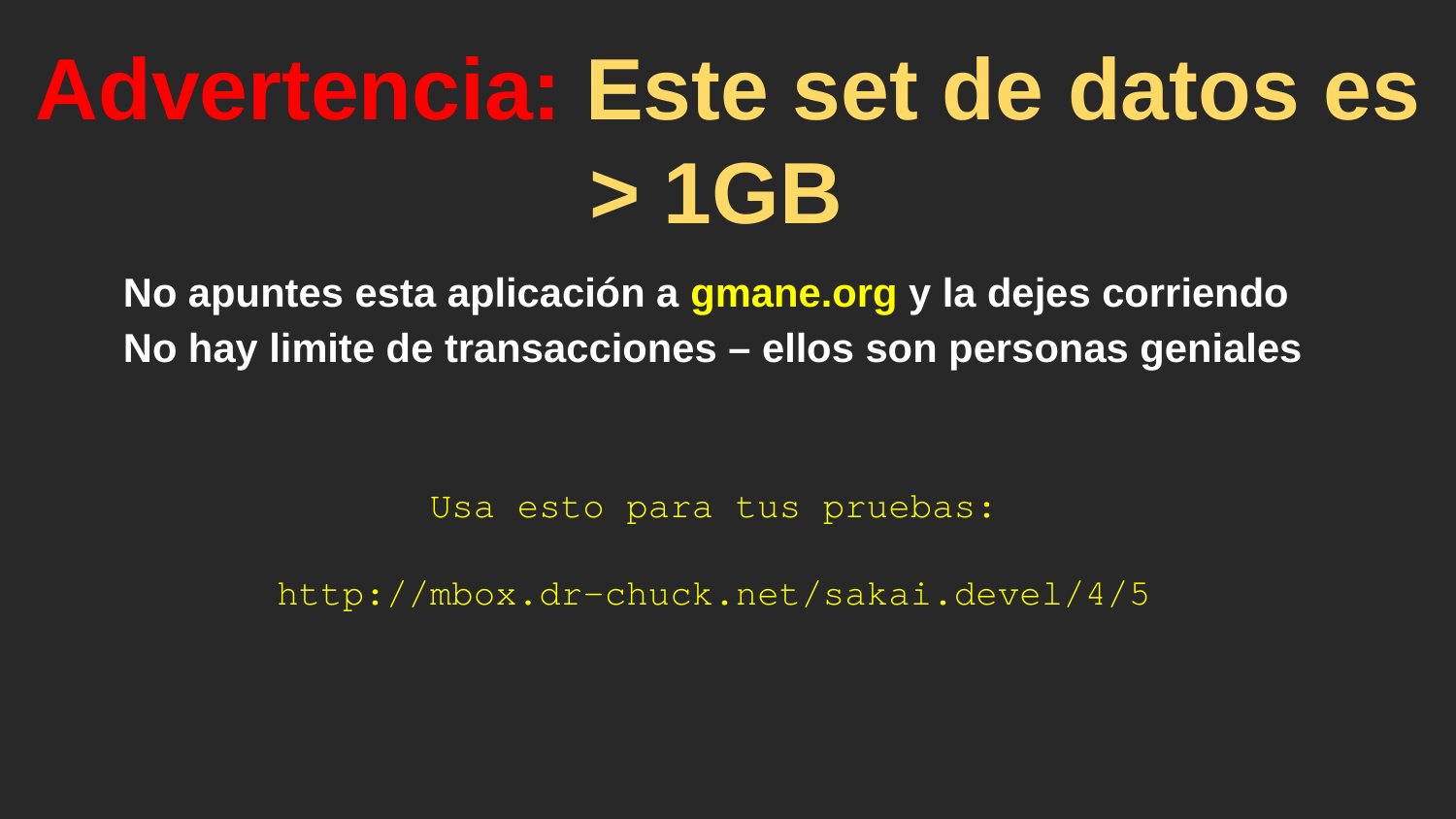

# Advertencia: Este set de datos es > 1GB
No apuntes esta aplicación a gmane.org y la dejes corriendo
No hay limite de transacciones – ellos son personas geniales
Usa esto para tus pruebas:

http://mbox.dr-chuck.net/sakai.devel/4/5